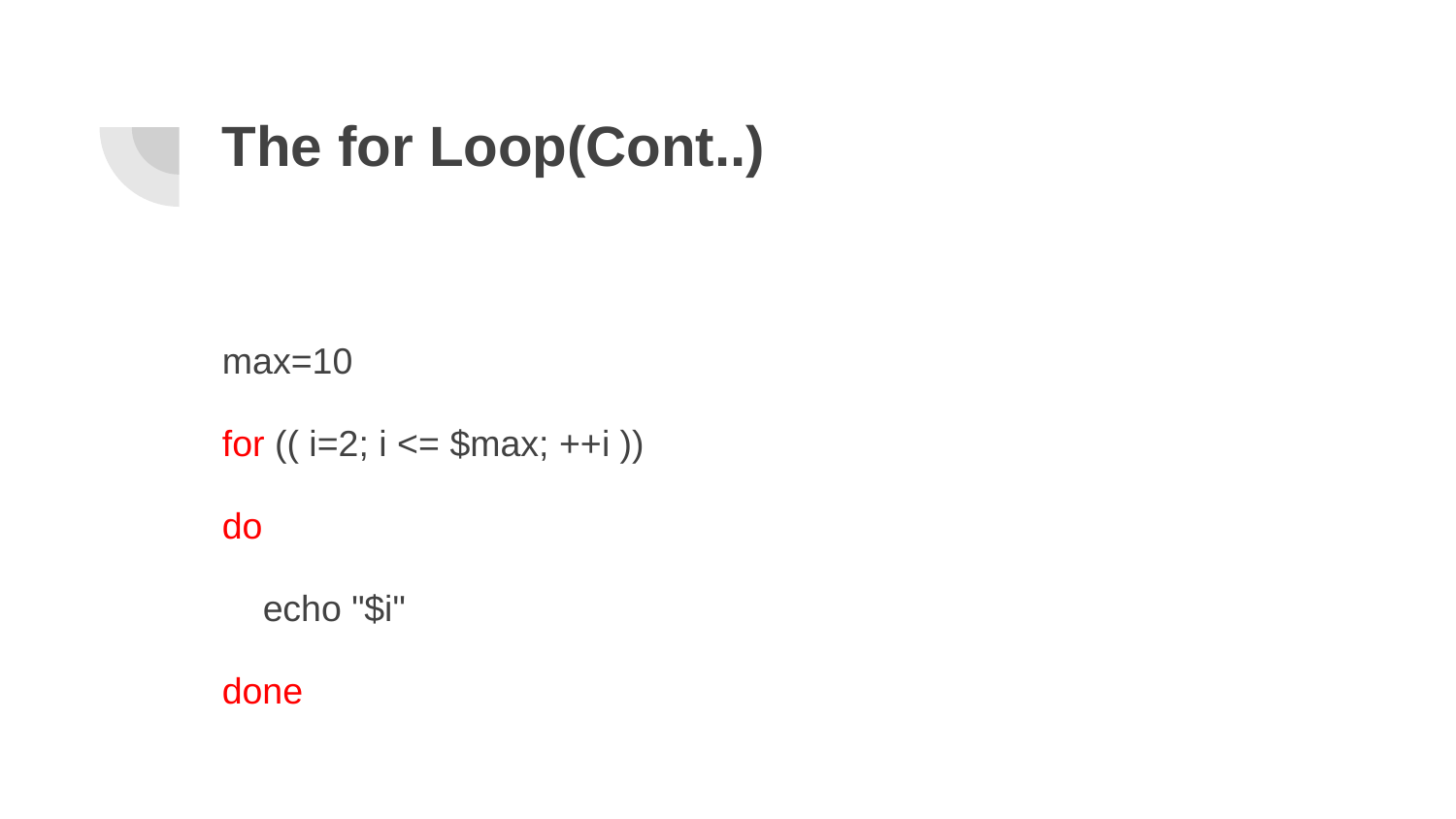

# The for Loop(Cont..)
max=10
for (( i=2; i <= $max; ++i ))
do
    echo "$i"
done